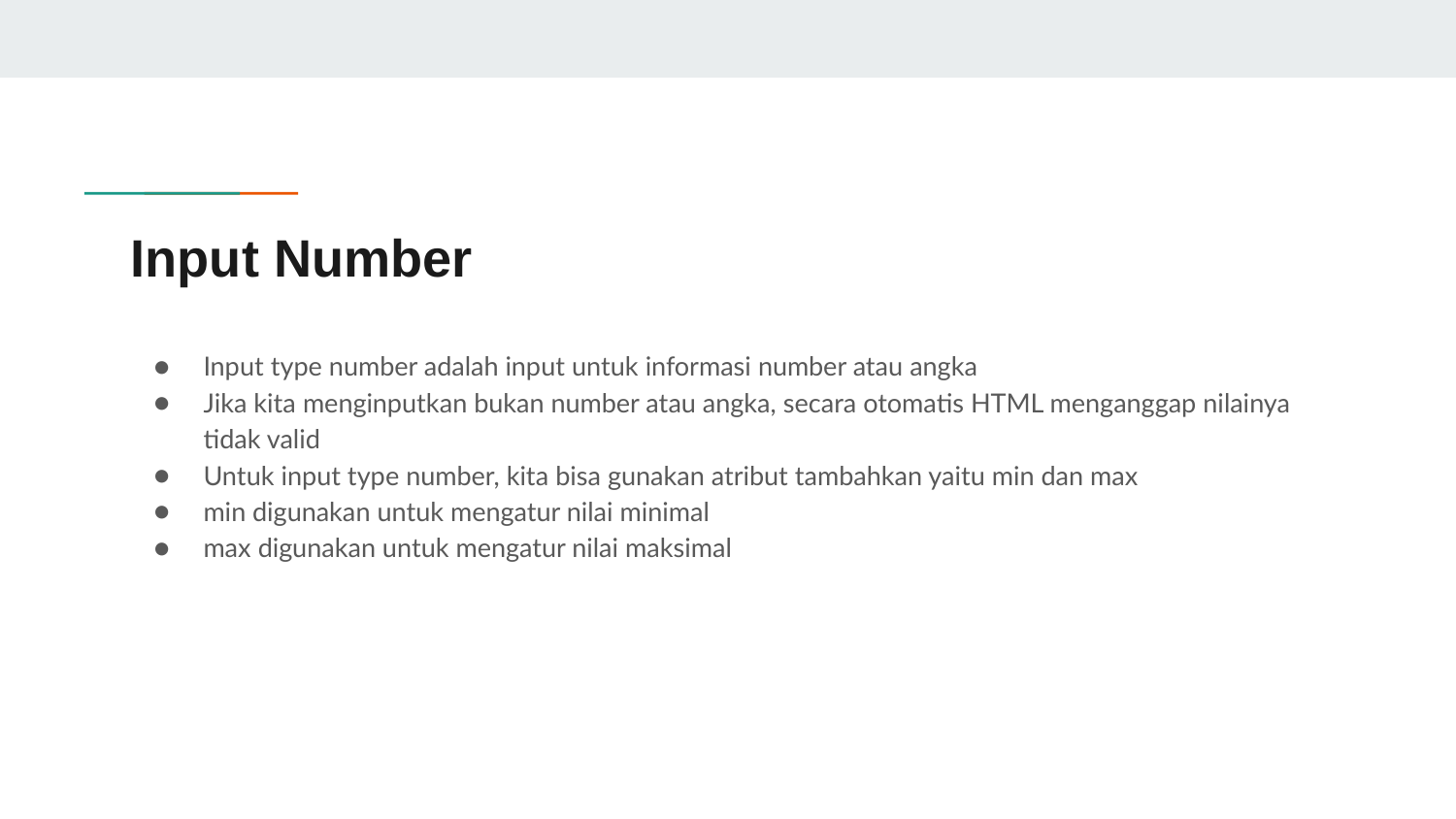

# Input Number
Input type number adalah input untuk informasi number atau angka
Jika kita menginputkan bukan number atau angka, secara otomatis HTML menganggap nilainya tidak valid
Untuk input type number, kita bisa gunakan atribut tambahkan yaitu min dan max
min digunakan untuk mengatur nilai minimal
max digunakan untuk mengatur nilai maksimal